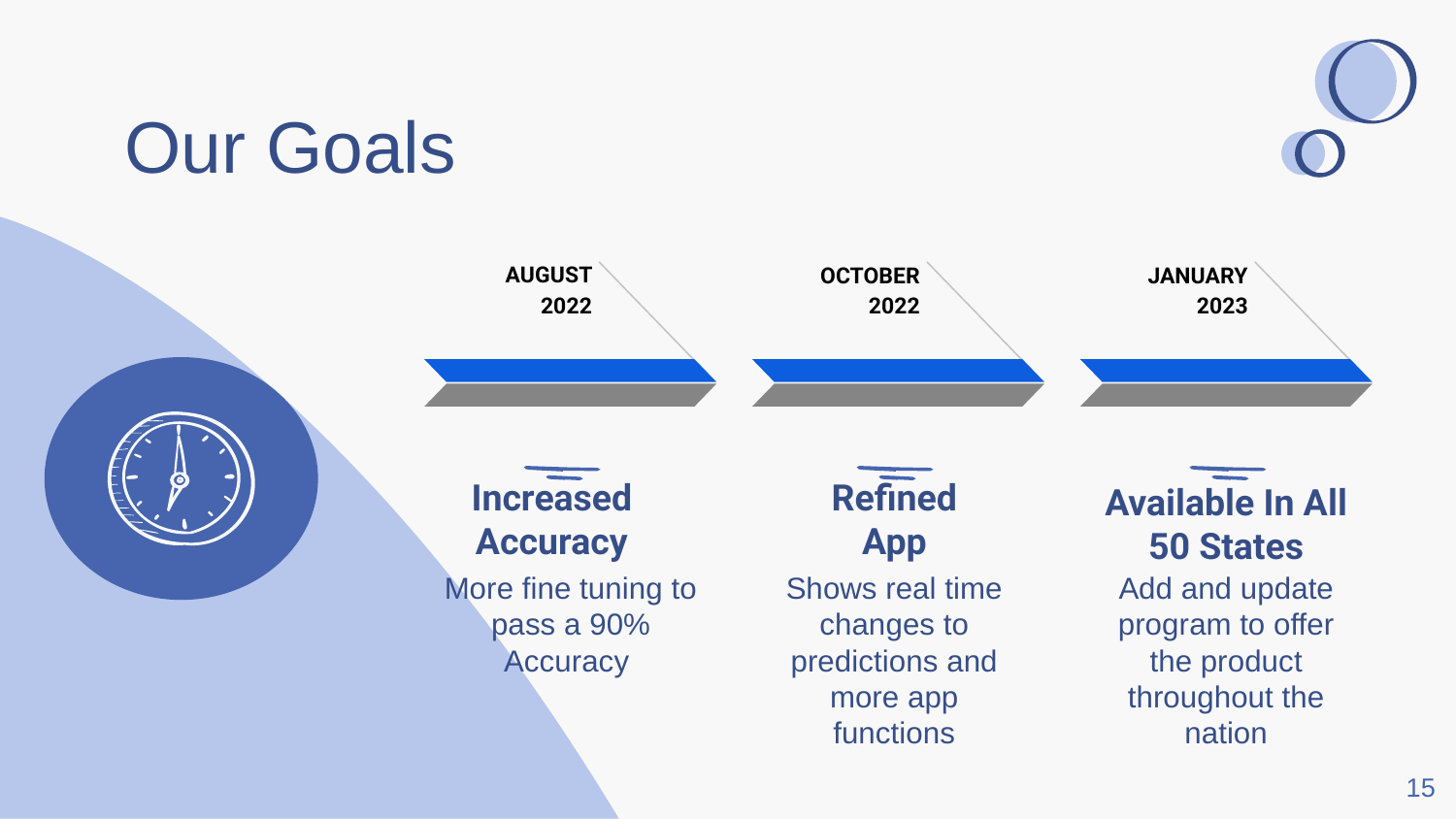

# Our Goals
AUGUST 2022

OCTOBER 2022

JANUARY 2023

Refined App
Increased Accuracy
Available In All 50 States

More fine tuning to pass a 90% Accuracy
Shows real time changes to predictions and more app functions
Add and update program to offer the product throughout the nation
15